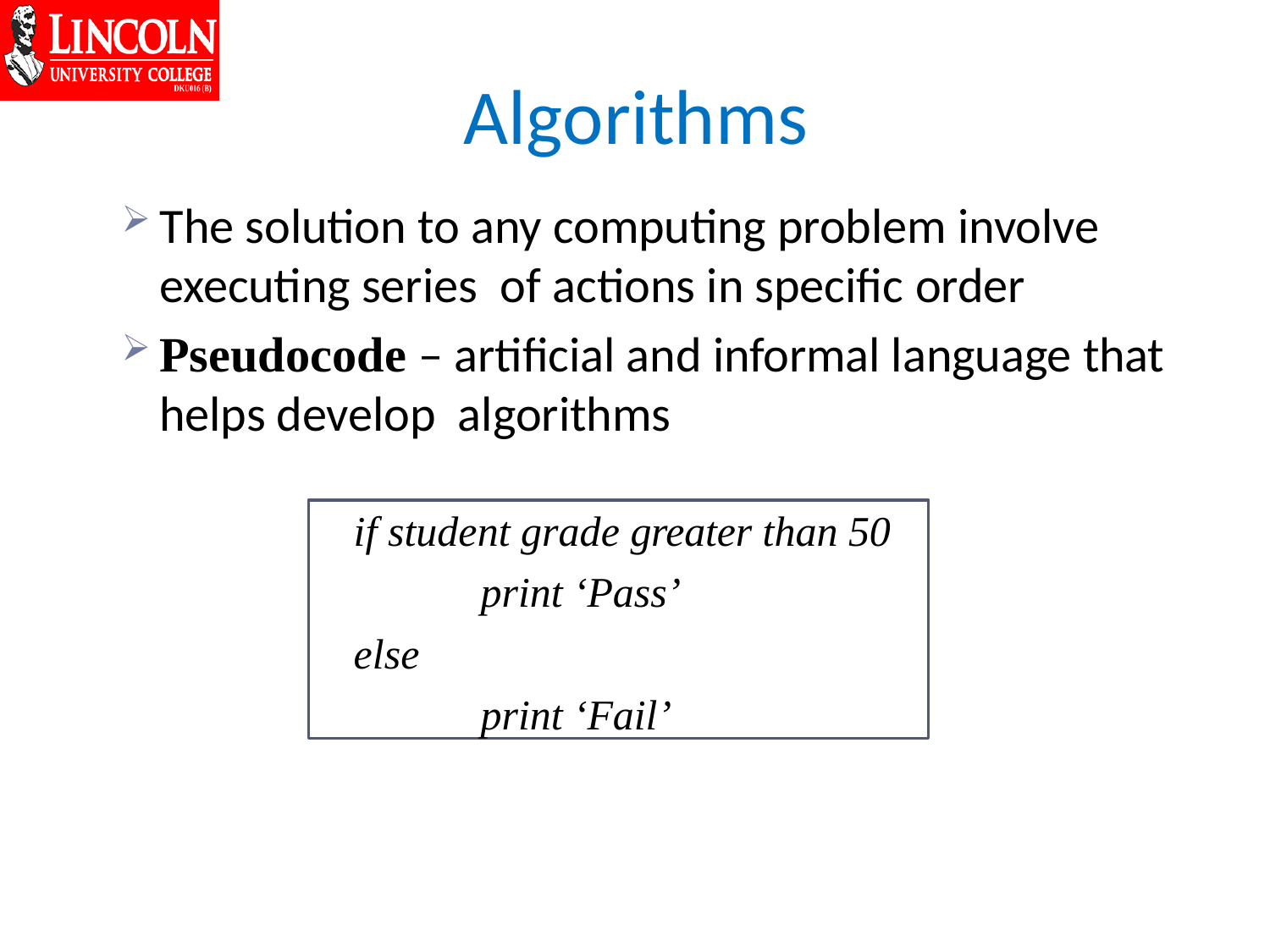

# Algorithms
The solution to any computing problem involve executing series  of actions in specific order
Pseudocode – artificial and informal language that helps develop  algorithms
if student grade greater than 50
print ‘Pass’
else
print ‘Fail’